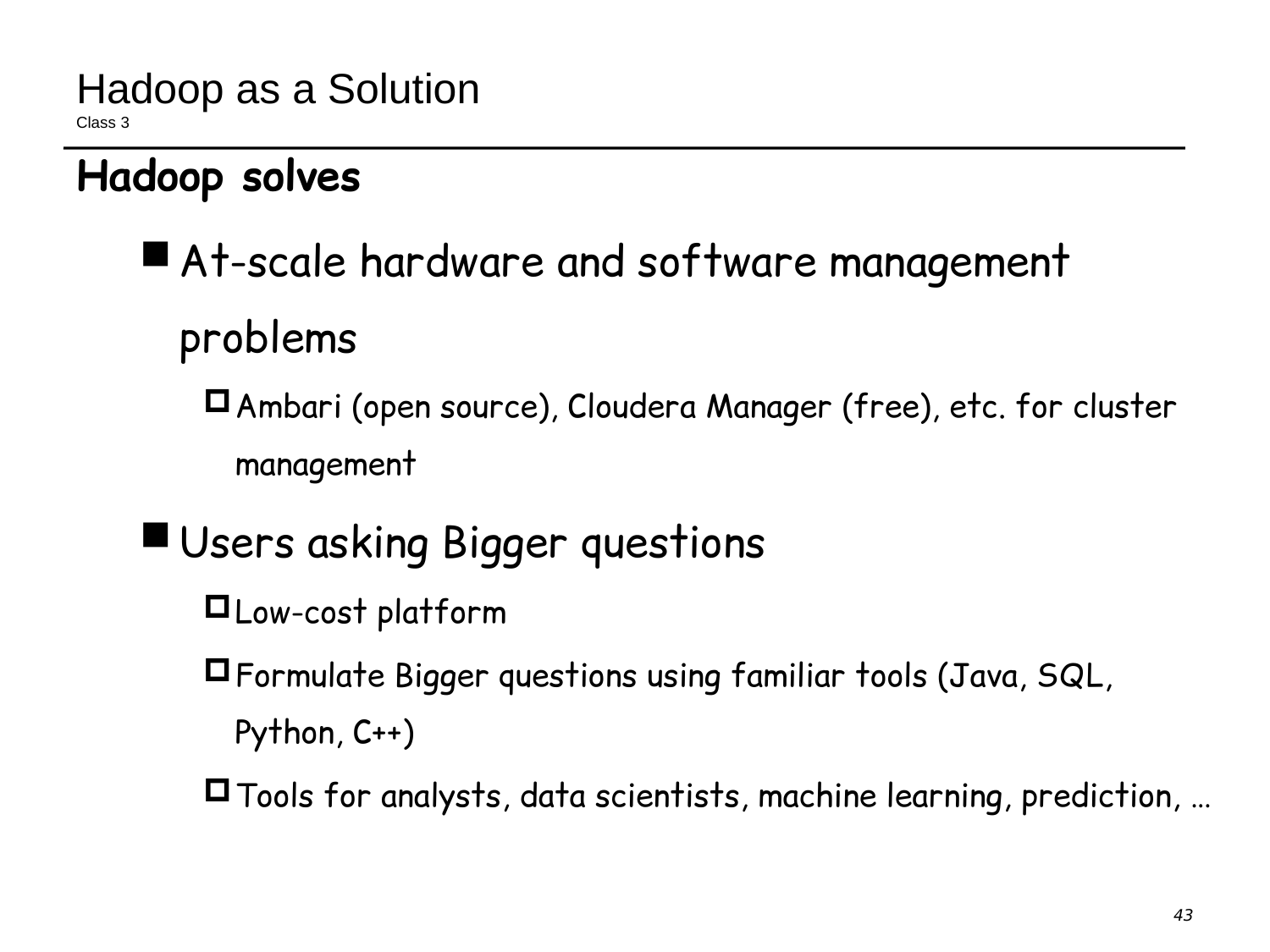

# Hadoop as a Solution Class 3
Hadoop solves
At-scale hardware and software management problems
Ambari (open source), Cloudera Manager (free), etc. for cluster management
Users asking Bigger questions
Low-cost platform
Formulate Bigger questions using familiar tools (Java, SQL, Python, C++)
Tools for analysts, data scientists, machine learning, prediction, …

43